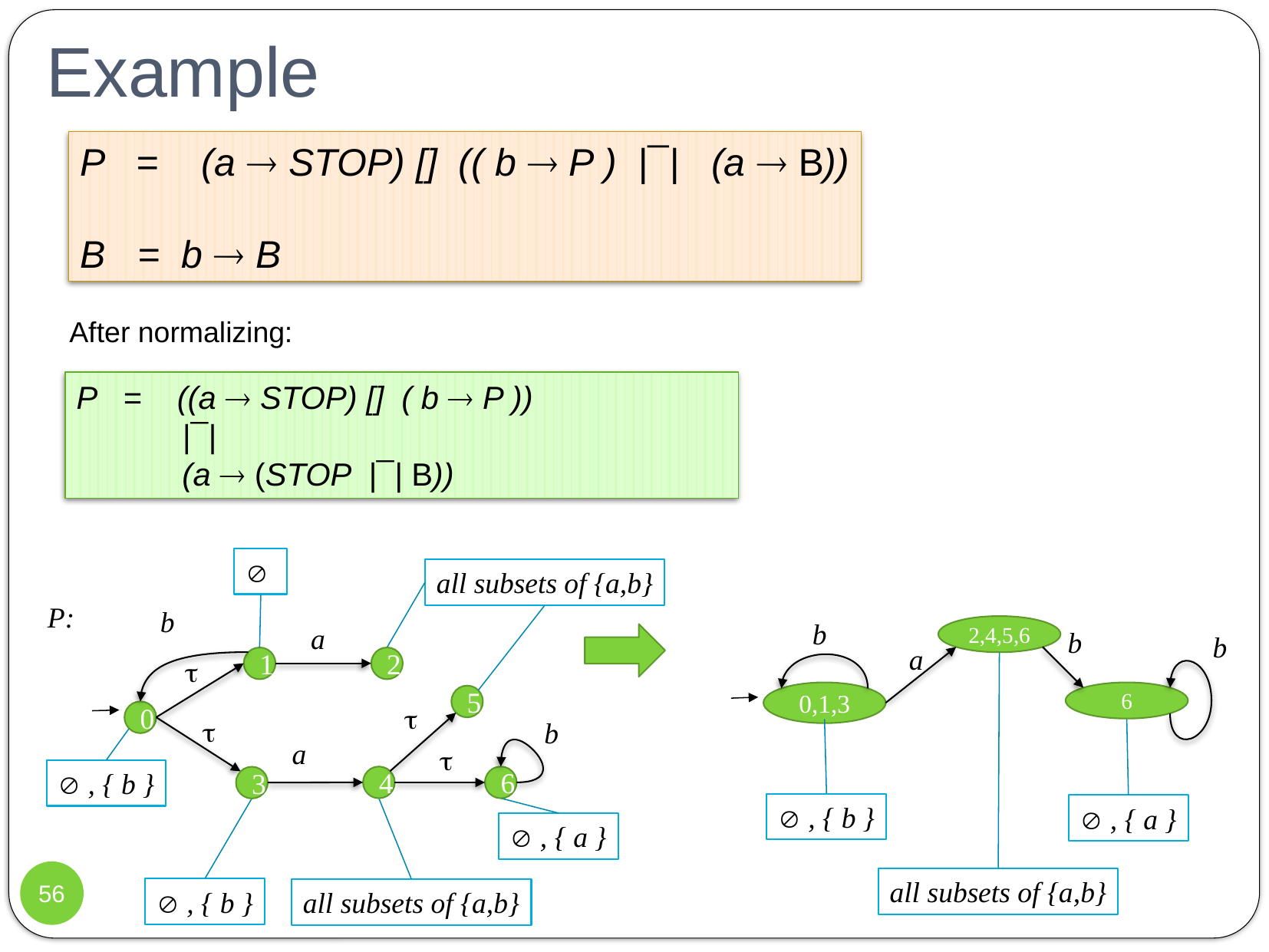

# Example
P   =    (a → STOP) []  (( b → P )  |¯|   (a → B))
B   =  b → B
After normalizing:
P   =    ((a → STOP) []  ( b → P ))
            |¯|
            (a → (STOP  |¯| B))
∅
all subsets of {a,b}
P:
b
a
1
2
τ
5
τ
0
τ
b
a
τ
4
6
3
b
2,4,5,6
b
b
a
0,1,3
6

∅ , { b }
∅ , { b }
∅ , { a }
∅ , { a }
56
all subsets of {a,b}
∅ , { b }
all subsets of {a,b}